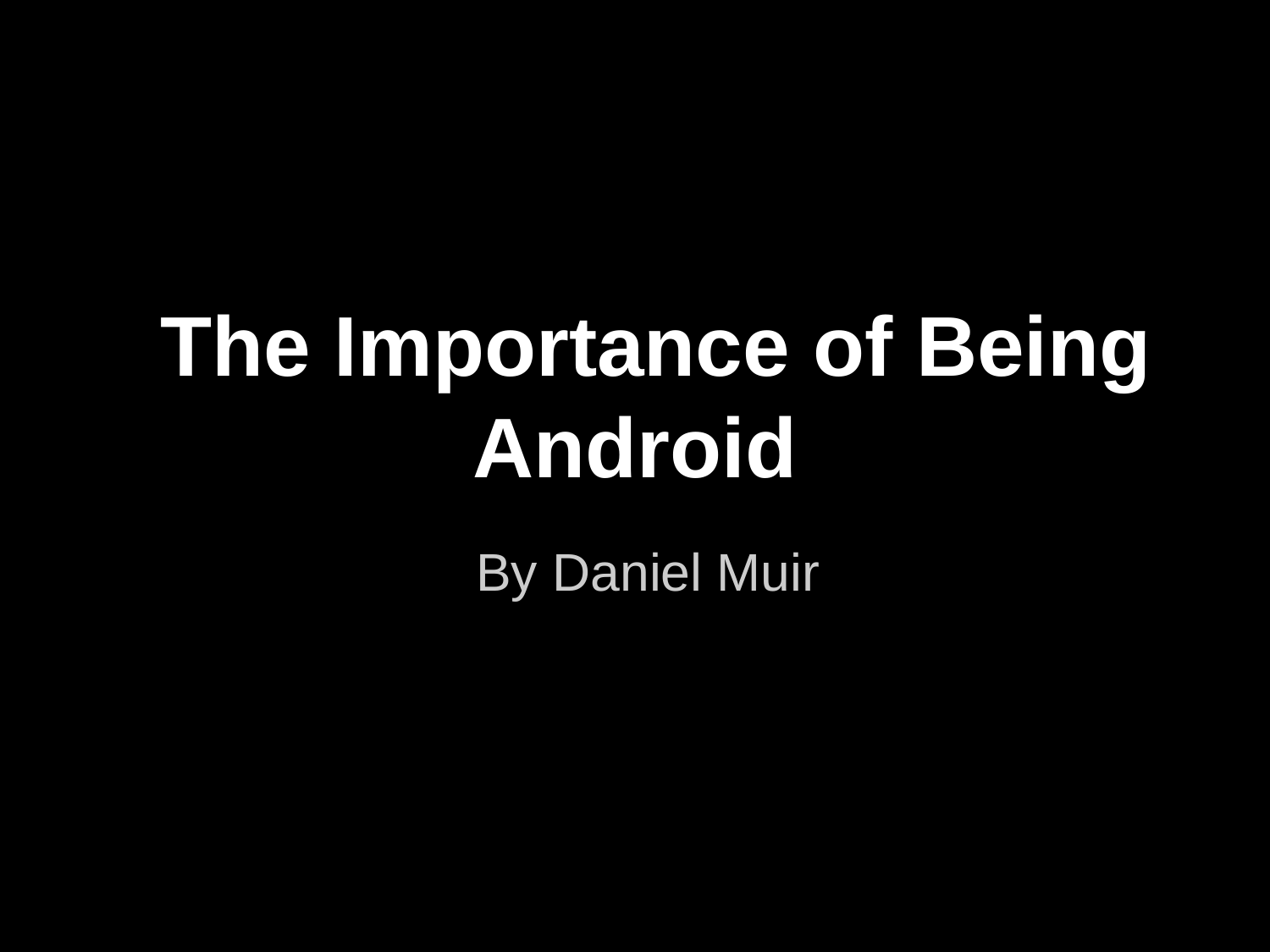

# The Importance of Being Android
By Daniel Muir